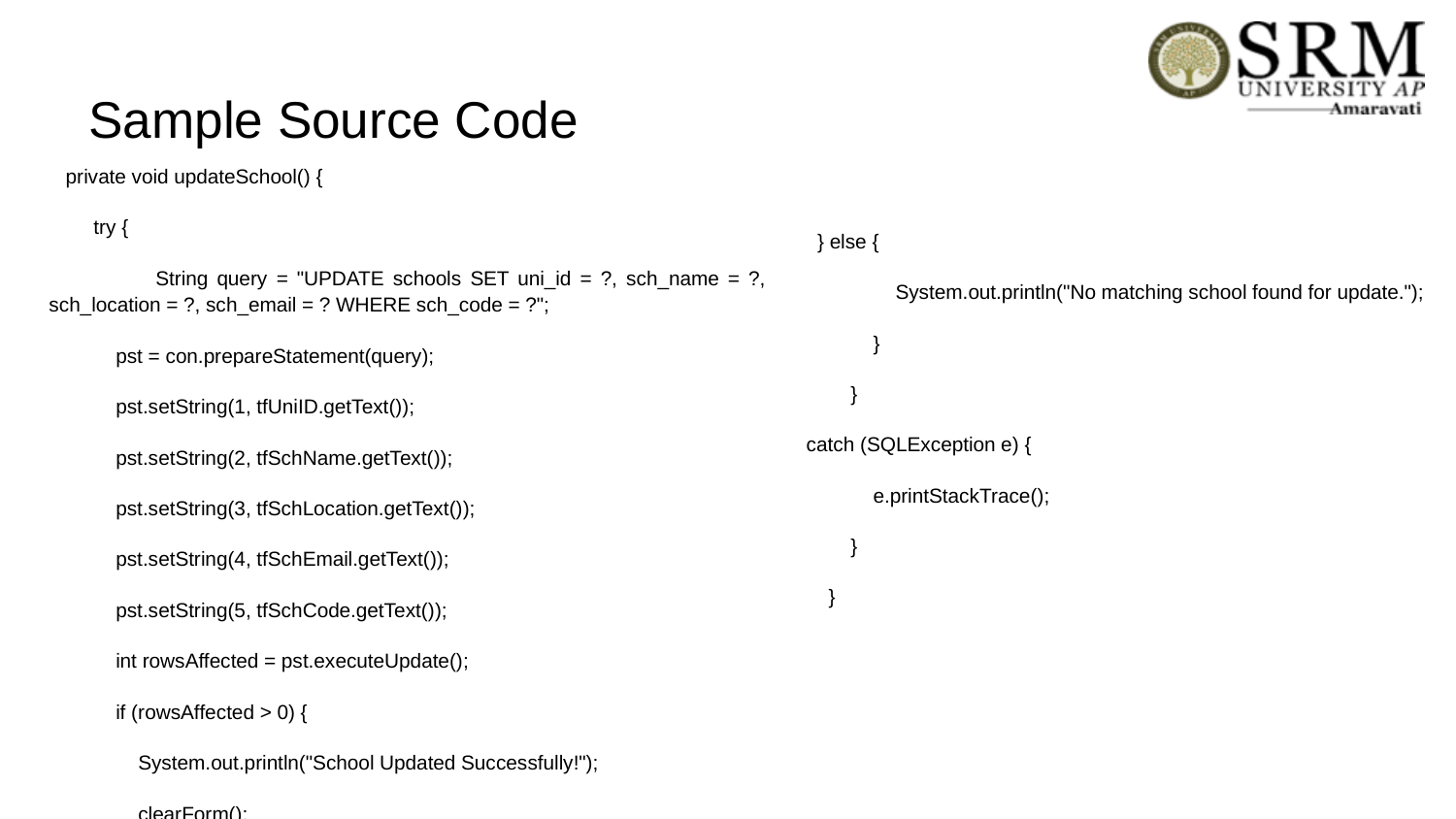

# Sample Source Code

   private void updateSchool() {
        try {
            String query = "UPDATE schools SET uni_id = ?, sch_name = ?, sch_location = ?, sch_email = ? WHERE sch_code = ?";
            pst = con.prepareStatement(query);
            pst.setString(1, tfUniID.getText());
            pst.setString(2, tfSchName.getText());
            pst.setString(3, tfSchLocation.getText());
            pst.setString(4, tfSchEmail.getText());
            pst.setString(5, tfSchCode.getText());
            int rowsAffected = pst.executeUpdate();
            if (rowsAffected > 0) {
                System.out.println("School Updated Successfully!");
                clearForm();

  } else {
                System.out.println("No matching school found for update.");
            }
        }
catch (SQLException e) {
            e.printStackTrace();
        }
    }